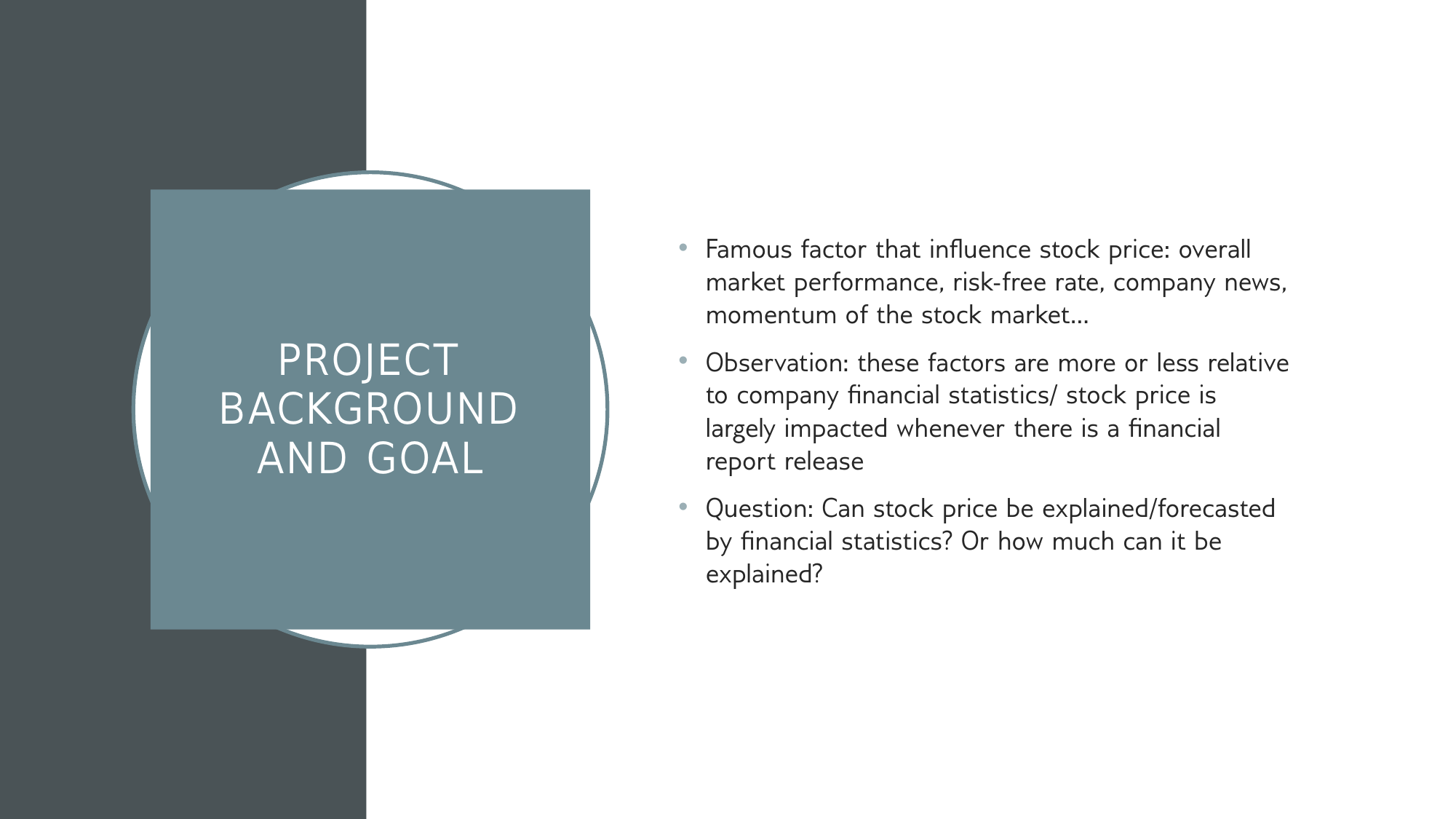

Famous factor that influence stock price: overall market performance, risk-free rate, company news, momentum of the stock market…
Observation: these factors are more or less relative to company financial statistics/ stock price is largely impacted whenever there is a financial report release
Question: Can stock price be explained/forecasted by financial statistics? Or how much can it be explained?

# Project background and goal